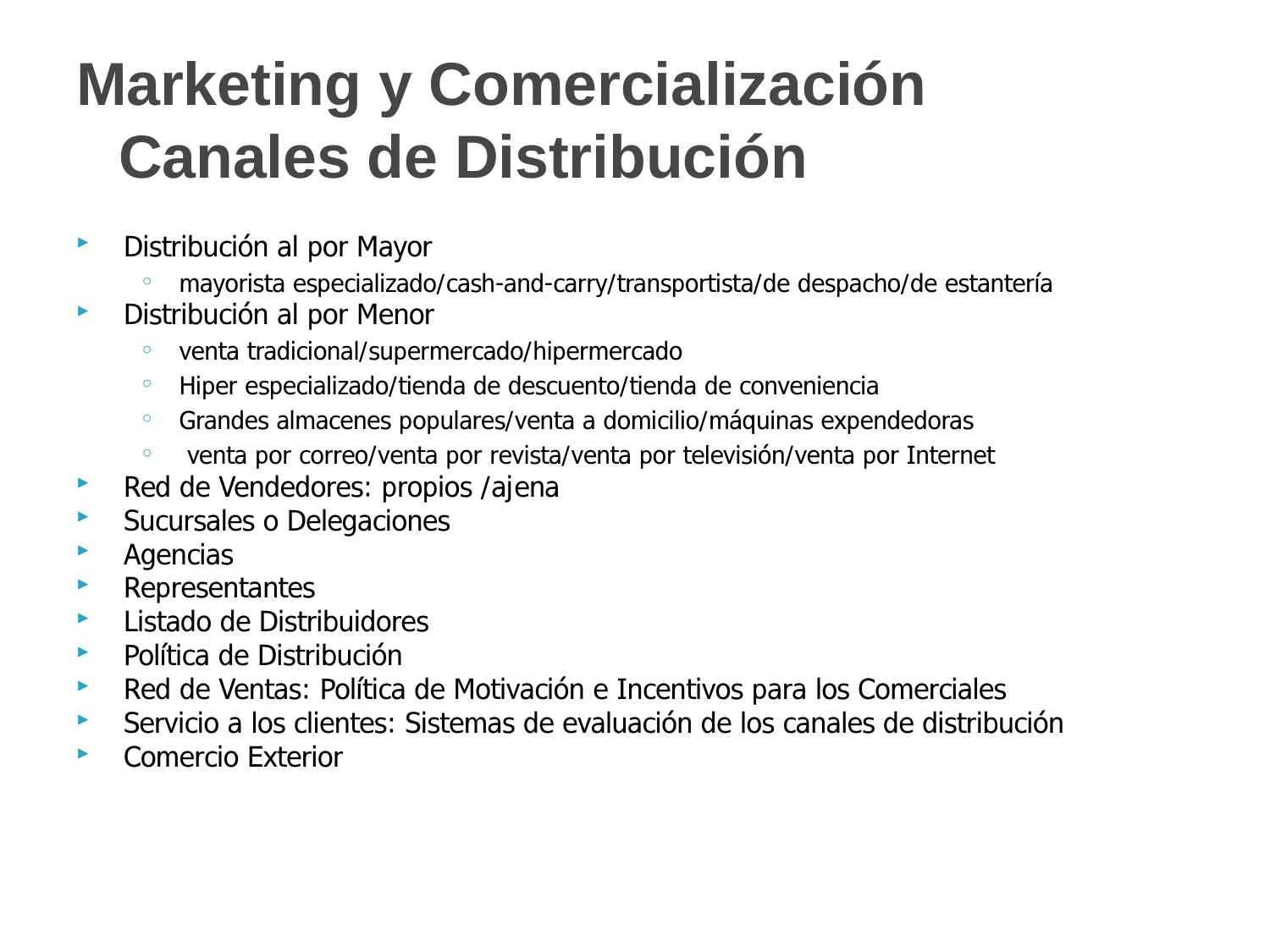

# Marketing y Comercialización Canales de Distribución
Distribución al por Mayor
mayorista especializado/cash-and-carry/transportista/de despacho/de estantería
Distribución al por Menor
venta tradicional/supermercado/hipermercado
Hiper especializado/tienda de descuento/tienda de conveniencia
Grandes almacenes populares/venta a domicilio/máquinas expendedoras
 venta por correo/venta por revista/venta por televisión/venta por Internet
Red de Vendedores: propios /ajena
Sucursales o Delegaciones
Agencias
Representantes
Listado de Distribuidores
Política de Distribución
Red de Ventas: Política de Motivación e Incentivos para los Comerciales
Servicio a los clientes: Sistemas de evaluación de los canales de distribución
Comercio Exterior